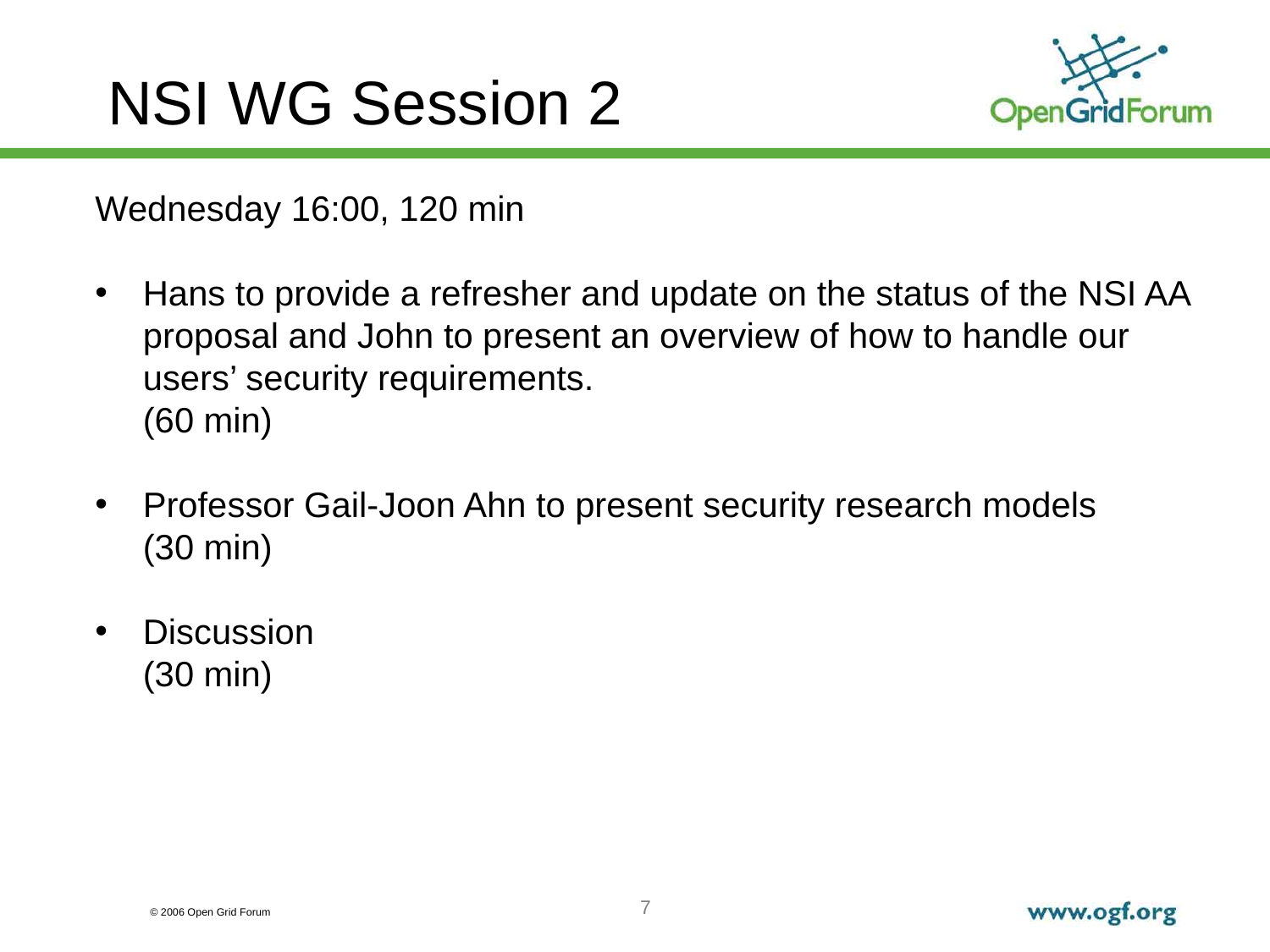

NSI WG Session 2
Wednesday 16:00, 120 min

Hans to provide a refresher and update on the status of the NSI AA proposal and John to present an overview of how to handle our users’ security requirements.
(60 min)

Professor Gail-Joon Ahn to present security research models
(30 min)

Discussion
(30 min)

7